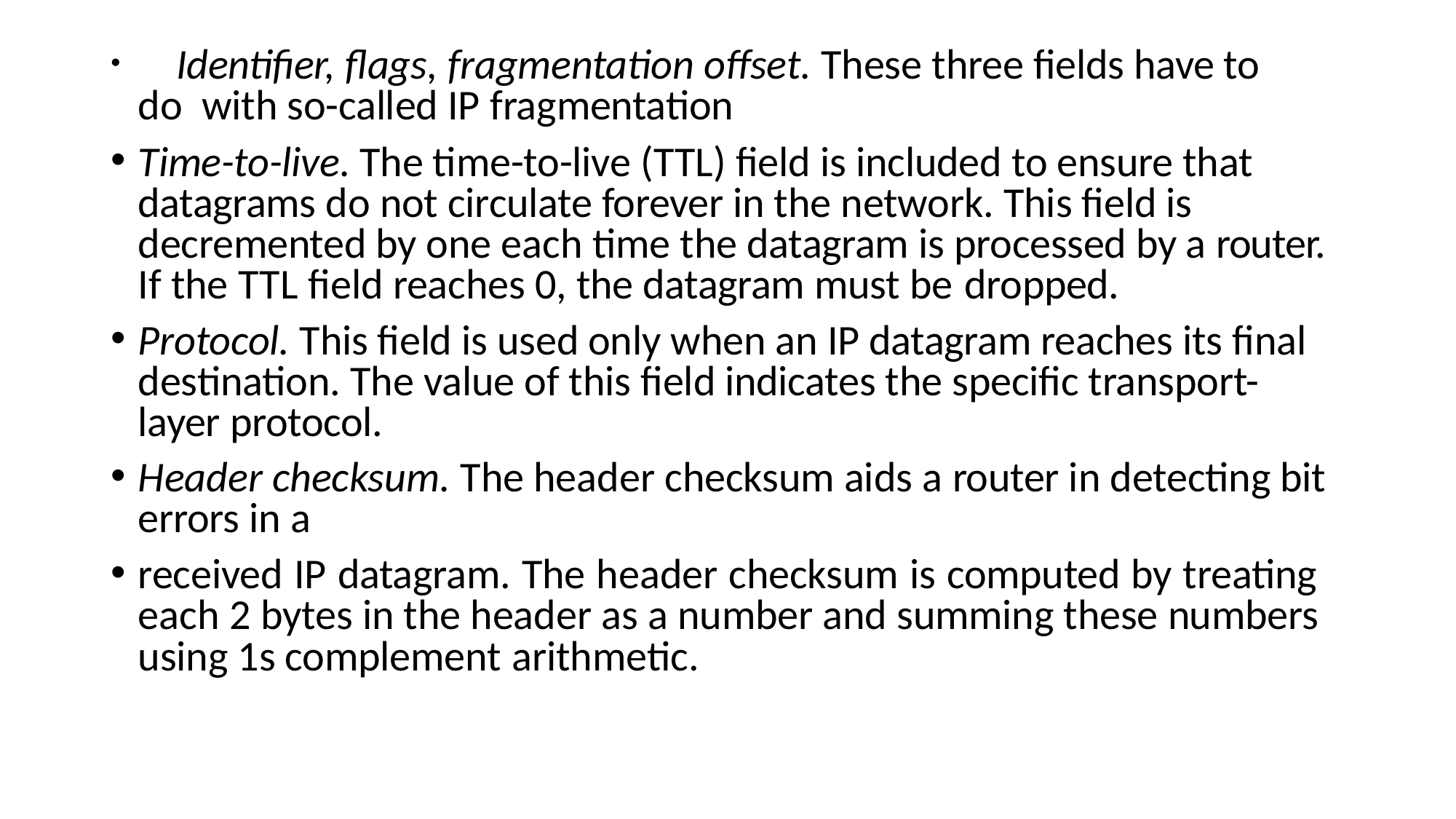

Identifier, flags, fragmentation offset. These three fields have to do  with so-called IP fragmentation
Time-to-live. The time-to-live (TTL) field is included to ensure that  datagrams do not circulate forever in the network. This field is  decremented by one each time the datagram is processed by a router.  If the TTL field reaches 0, the datagram must be dropped.
Protocol. This field is used only when an IP datagram reaches its final  destination. The value of this field indicates the specific transport-  layer protocol.
Header checksum. The header checksum aids a router in detecting bit  errors in a
received IP datagram. The header checksum is computed by treating  each 2 bytes in the header as a number and summing these numbers  using 1s complement arithmetic.